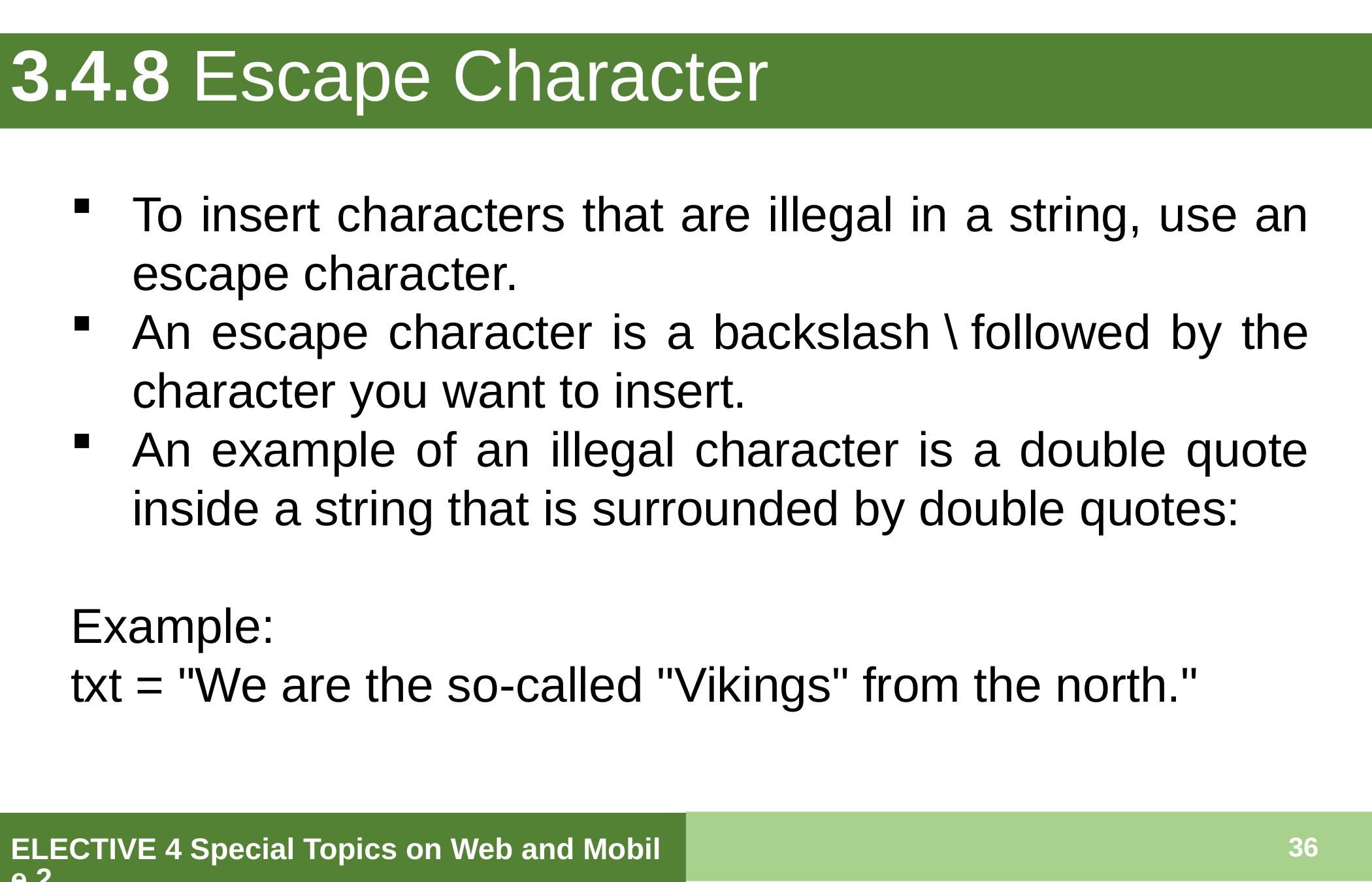

# 3.4.8 Escape Character
To insert characters that are illegal in a string, use an escape character.
An escape character is a backslash \ followed by the character you want to insert.
An example of an illegal character is a double quote inside a string that is surrounded by double quotes:

Example:
txt = "We are the so-called "Vikings" from the north."

ELECTIVE 4 Special Topics on Web and Mobile 2
36